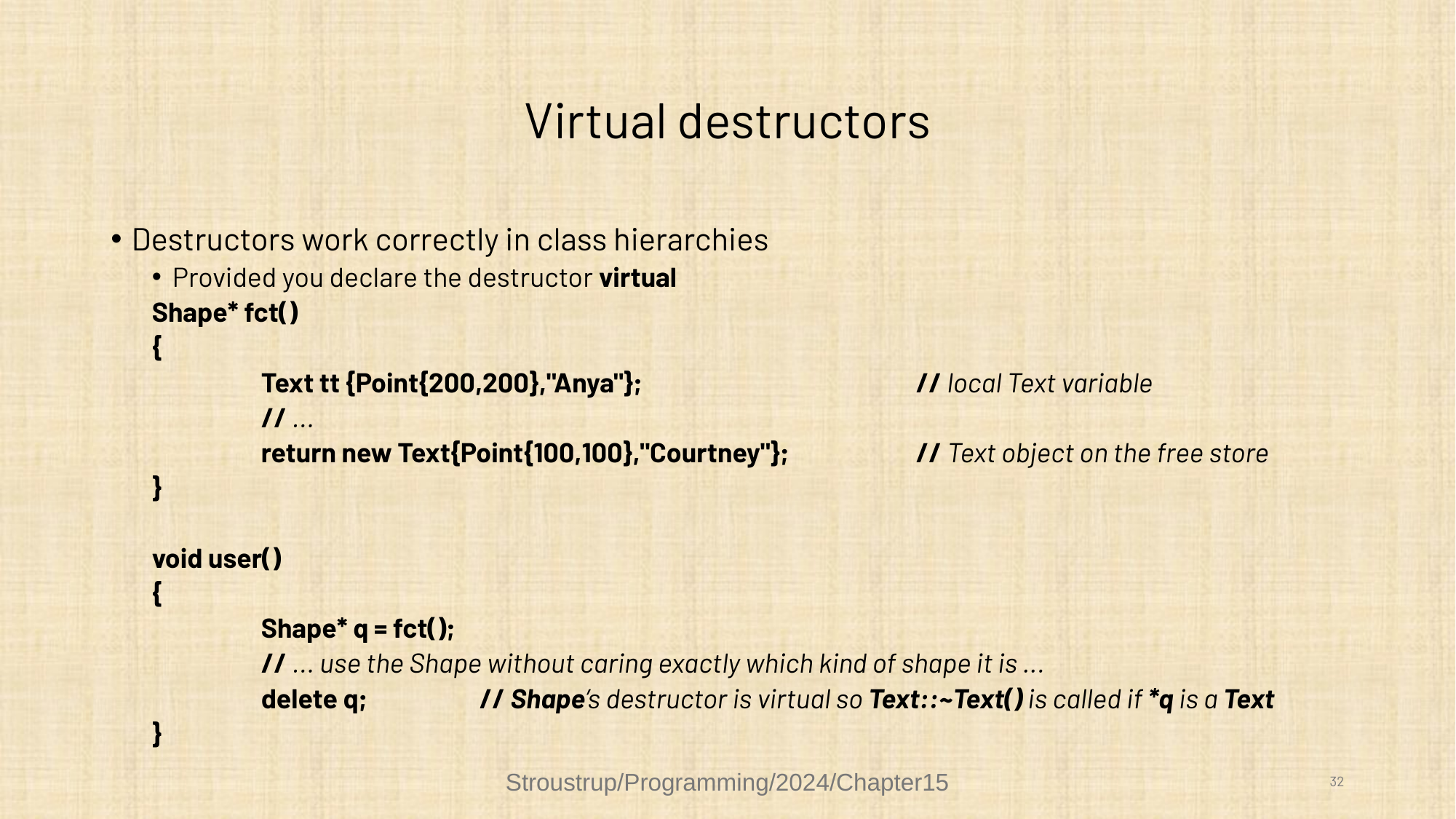

# Virtual destructors
Destructors work correctly in class hierarchies
Provided you declare the destructor virtual
Shape* fct()
{
	Text tt {Point{200,200},"Anya"}; 			// local Text variable
	// ...
	return new Text{Point{100,100},"Courtney"};		// Text object on the free store
}

void user()
{
	Shape* q = fct();
	// ... use the Shape without caring exactly which kind of shape it is ...
	delete q;		// Shape’s destructor is virtual so Text::~Text() is called if *q is a Text
}

Stroustrup/Programming/2024/Chapter15
32